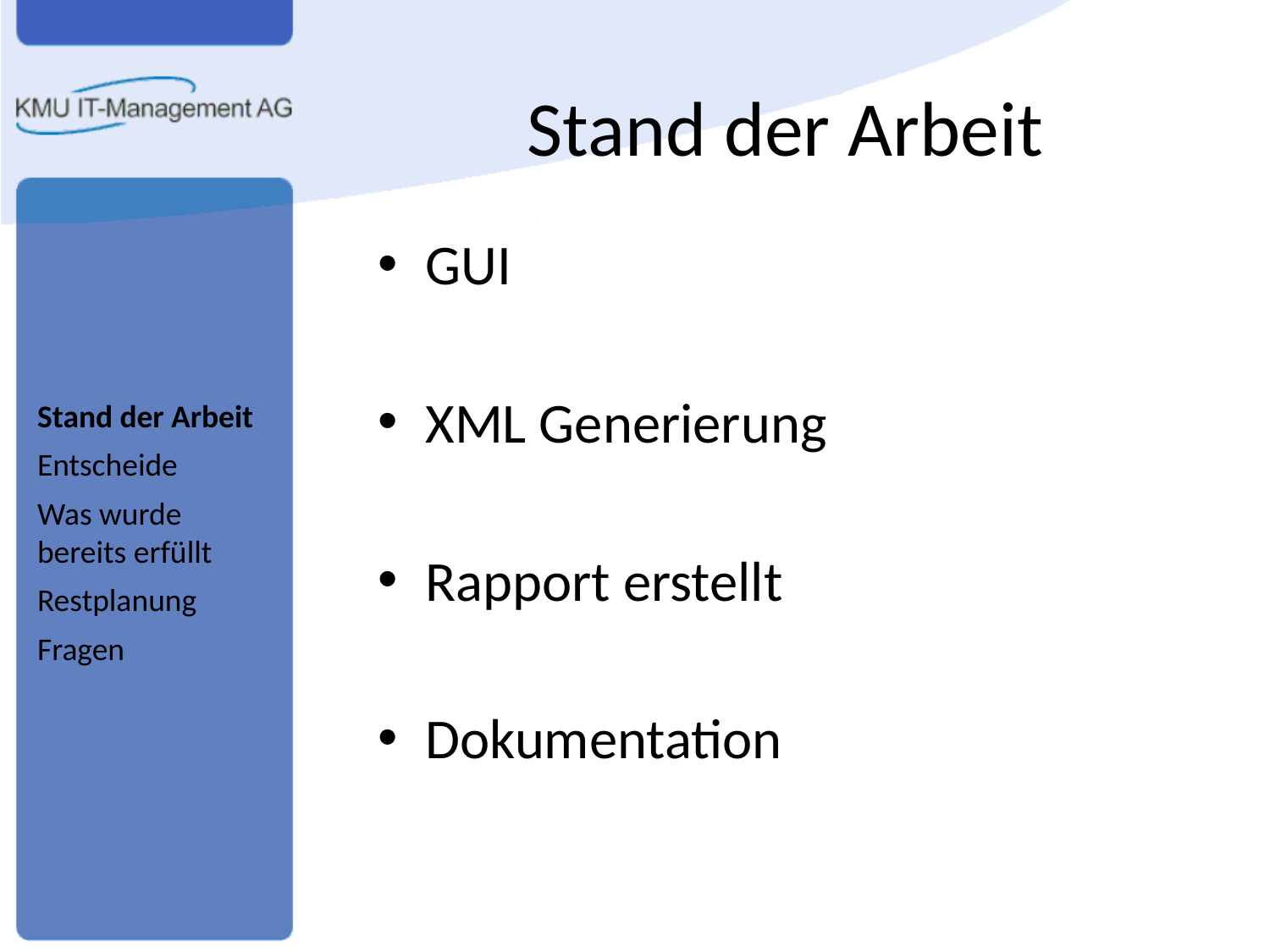

# Stand der Arbeit
GUI

XML Generierung

Rapport erstellt

Dokumentation
Stand der Arbeit
Entscheide
Was wurde bereits erfüllt
Restplanung
Fragen